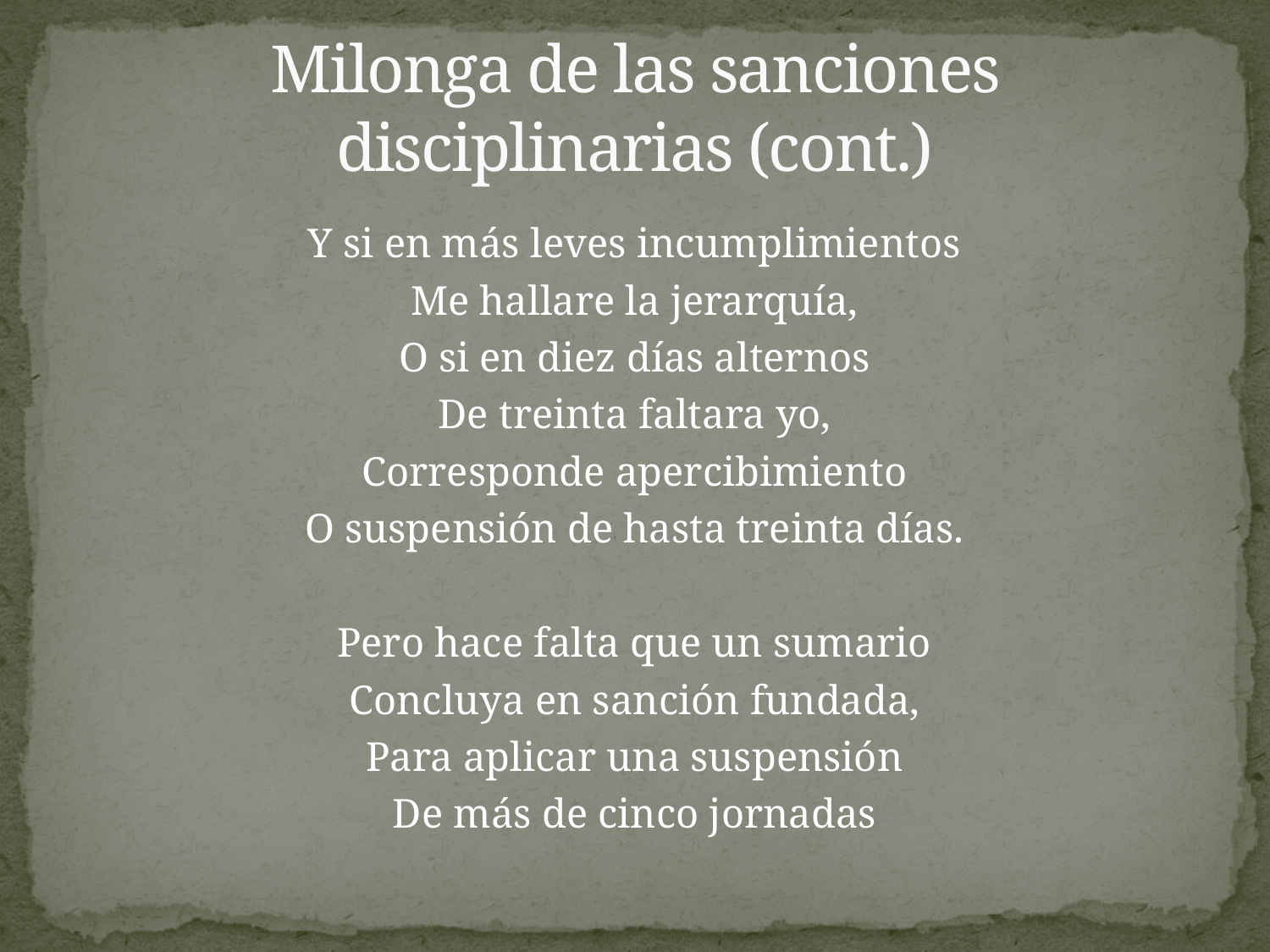

# Milonga de las sanciones disciplinarias (cont.)
Y si en más leves incumplimientos
Me hallare la jerarquía,
O si en diez días alternos
De treinta faltara yo,
Corresponde apercibimiento
O suspensión de hasta treinta días.

Pero hace falta que un sumario
Concluya en sanción fundada,
Para aplicar una suspensión
De más de cinco jornadas